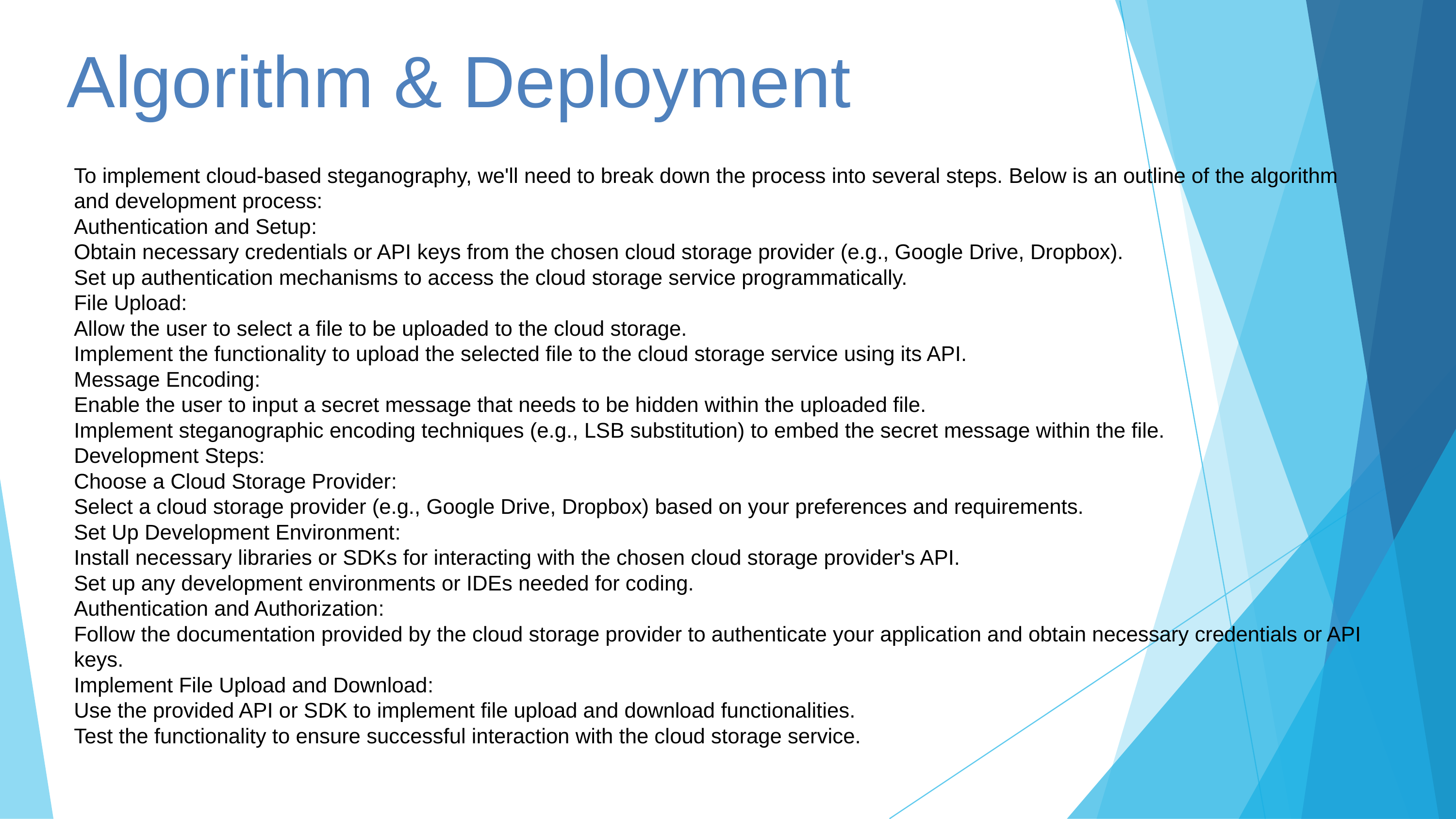

Algorithm & Deployment
To implement cloud-based steganography, we'll need to break down the process into several steps. Below is an outline of the algorithm and development process:
Authentication and Setup:
Obtain necessary credentials or API keys from the chosen cloud storage provider (e.g., Google Drive, Dropbox).
Set up authentication mechanisms to access the cloud storage service programmatically.
File Upload:
Allow the user to select a file to be uploaded to the cloud storage.
Implement the functionality to upload the selected file to the cloud storage service using its API.
Message Encoding:
Enable the user to input a secret message that needs to be hidden within the uploaded file.
Implement steganographic encoding techniques (e.g., LSB substitution) to embed the secret message within the file.
Development Steps:
Choose a Cloud Storage Provider:
Select a cloud storage provider (e.g., Google Drive, Dropbox) based on your preferences and requirements.
Set Up Development Environment:
Install necessary libraries or SDKs for interacting with the chosen cloud storage provider's API.
Set up any development environments or IDEs needed for coding.
Authentication and Authorization:
Follow the documentation provided by the cloud storage provider to authenticate your application and obtain necessary credentials or API keys.
Implement File Upload and Download:
Use the provided API or SDK to implement file upload and download functionalities.
Test the functionality to ensure successful interaction with the cloud storage service.